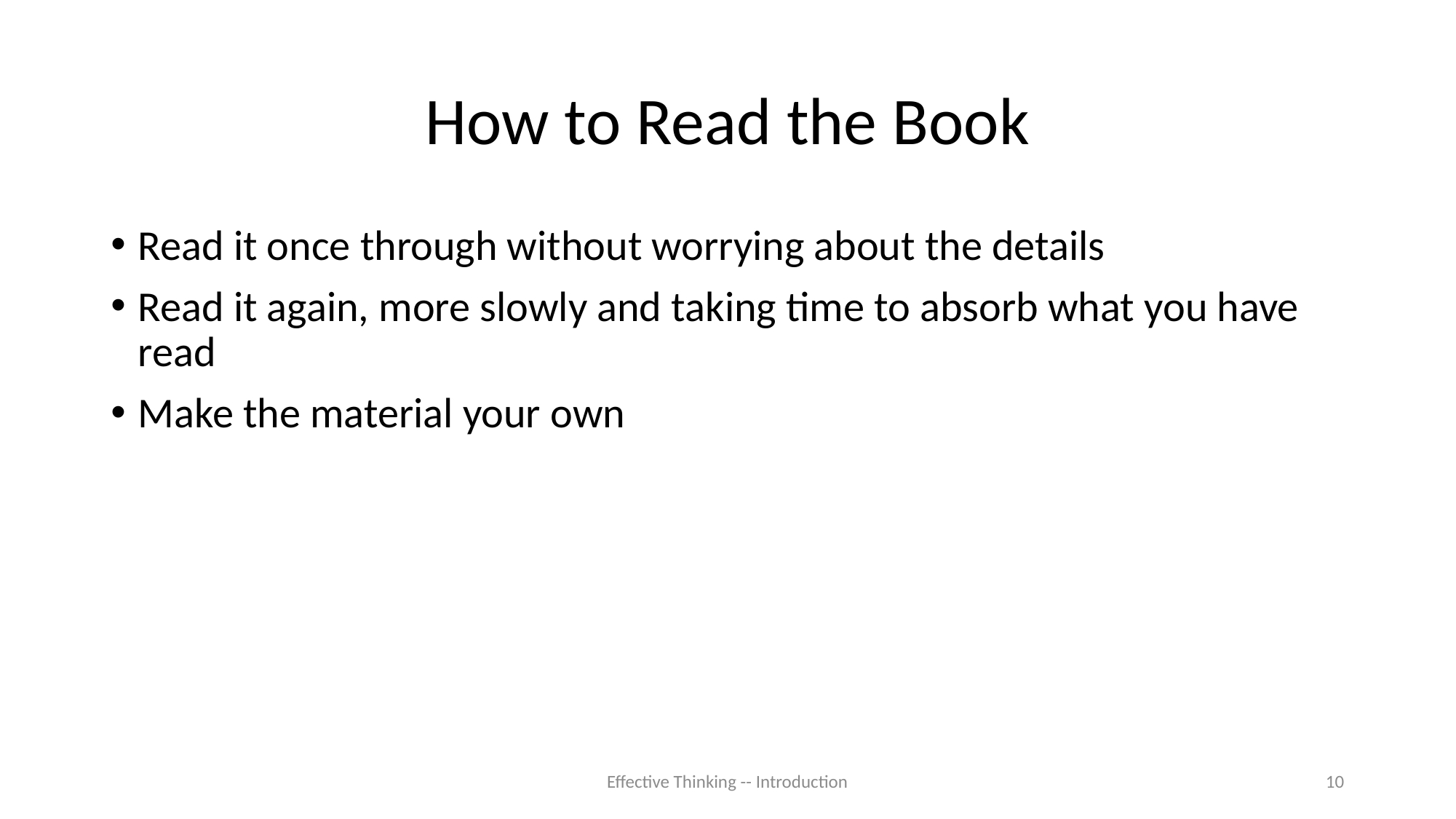

# How to Read the Book
Read it once through without worrying about the details
Read it again, more slowly and taking time to absorb what you have read
Make the material your own

Effective Thinking -- Introduction
10